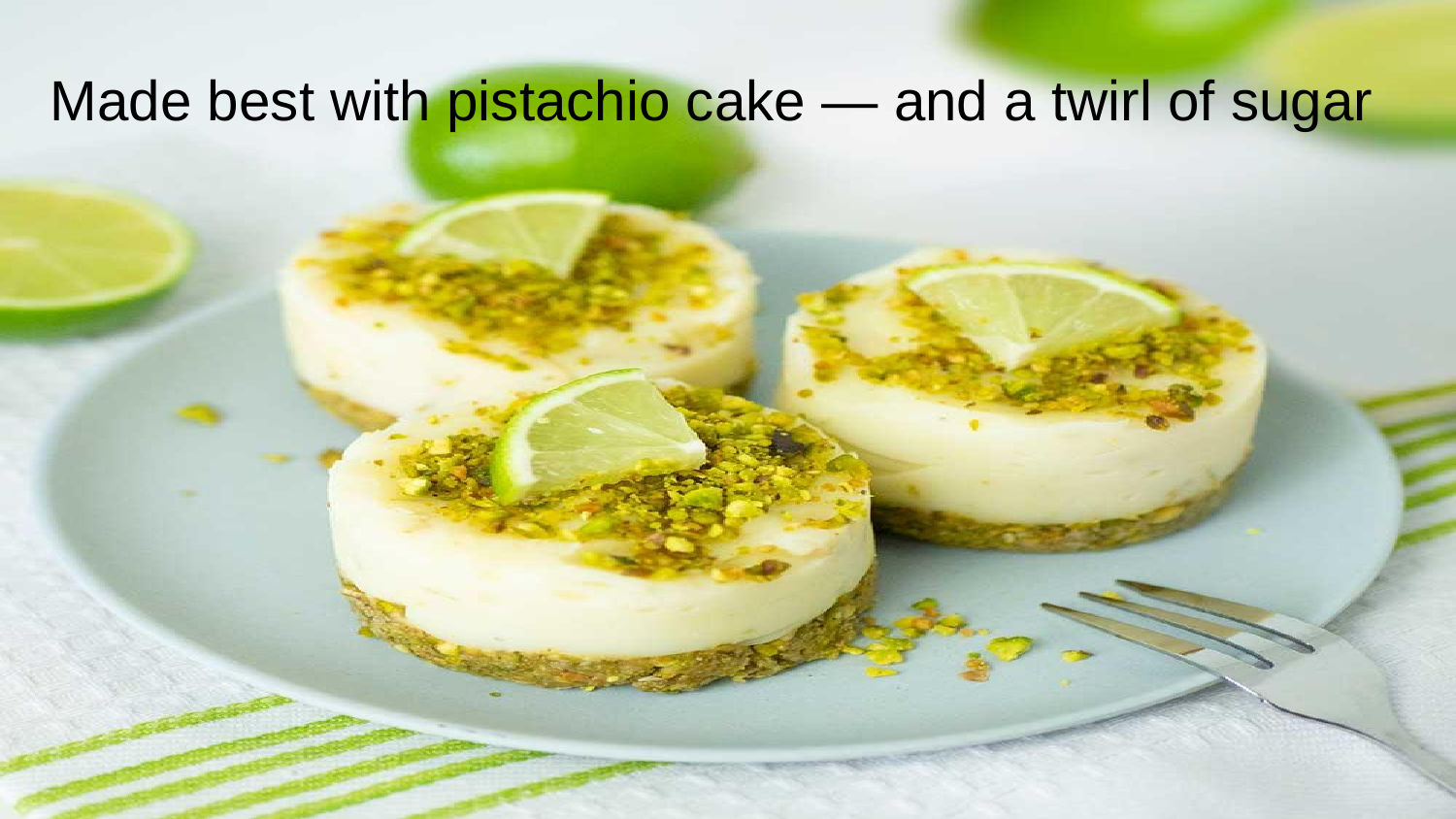

# Made best with pistachio cake — and a twirl of sugar